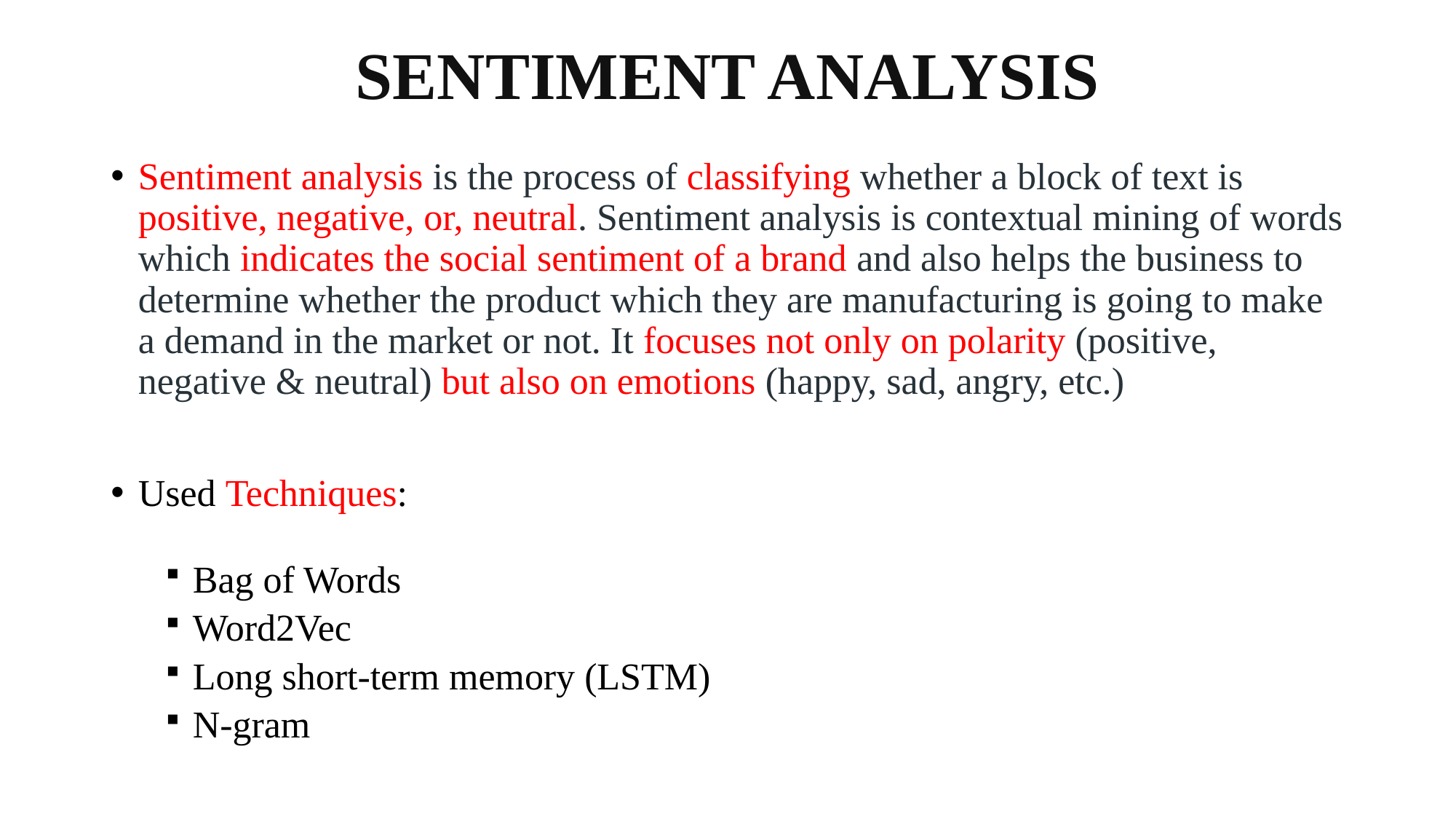

SENTIMENT ANALYSIS
Sentiment analysis is the process of classifying whether a block of text is positive, negative, or, neutral. Sentiment analysis is contextual mining of words which indicates the social sentiment of a brand and also helps the business to determine whether the product which they are manufacturing is going to make a demand in the market or not. It focuses not only on polarity (positive, negative & neutral) but also on emotions (happy, sad, angry, etc.)

Used Techniques:

Bag of Words
Word2Vec
Long short-term memory (LSTM)
N-gram